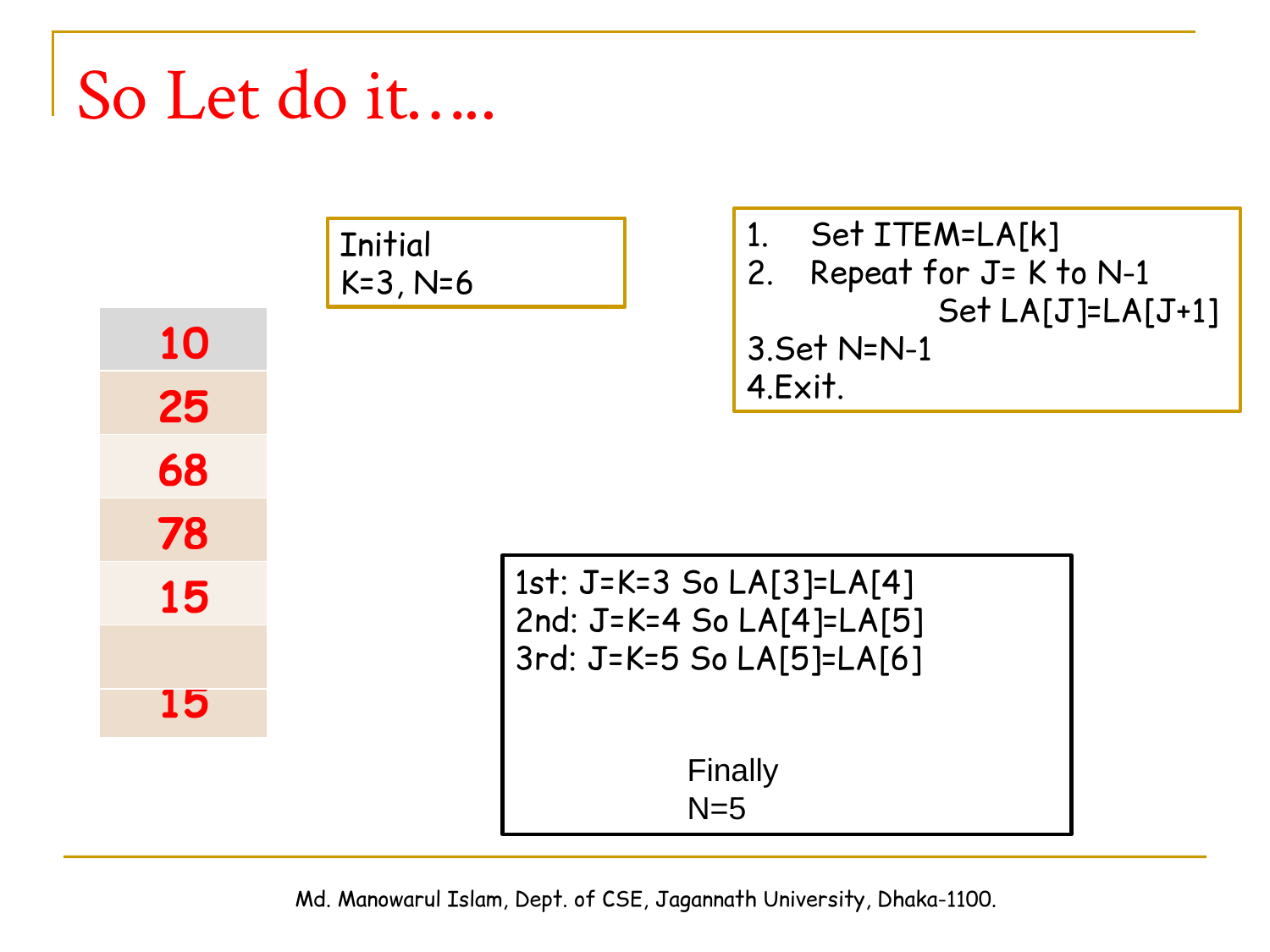

So Let do it…..
Set ITEM=LA[k]
Repeat for J= K to N-1
		Set LA[J]=LA[J+1]
3.Set N=N-1
4.Exit.
Initial
K=3, N=6
| 10 |
| --- |
| 25 |
| 35 |
| 68 |
| 78 |
| 15 |
| 10 |
| --- |
| 25 |
| 68 |
|  |
| 78 |
| 15 |
| 10 |
| --- |
| 25 |
| 68 |
| 78 |
|  |
| 15 |
| 10 |
| --- |
| 25 |
| 68 |
| 78 |
| 15 |
|  |
1st: J=K=3 So LA[3]=LA[4]
2nd: J=K=4 So LA[4]=LA[5]
3rd: J=K=5 So LA[5]=LA[6]

Finally
N=5